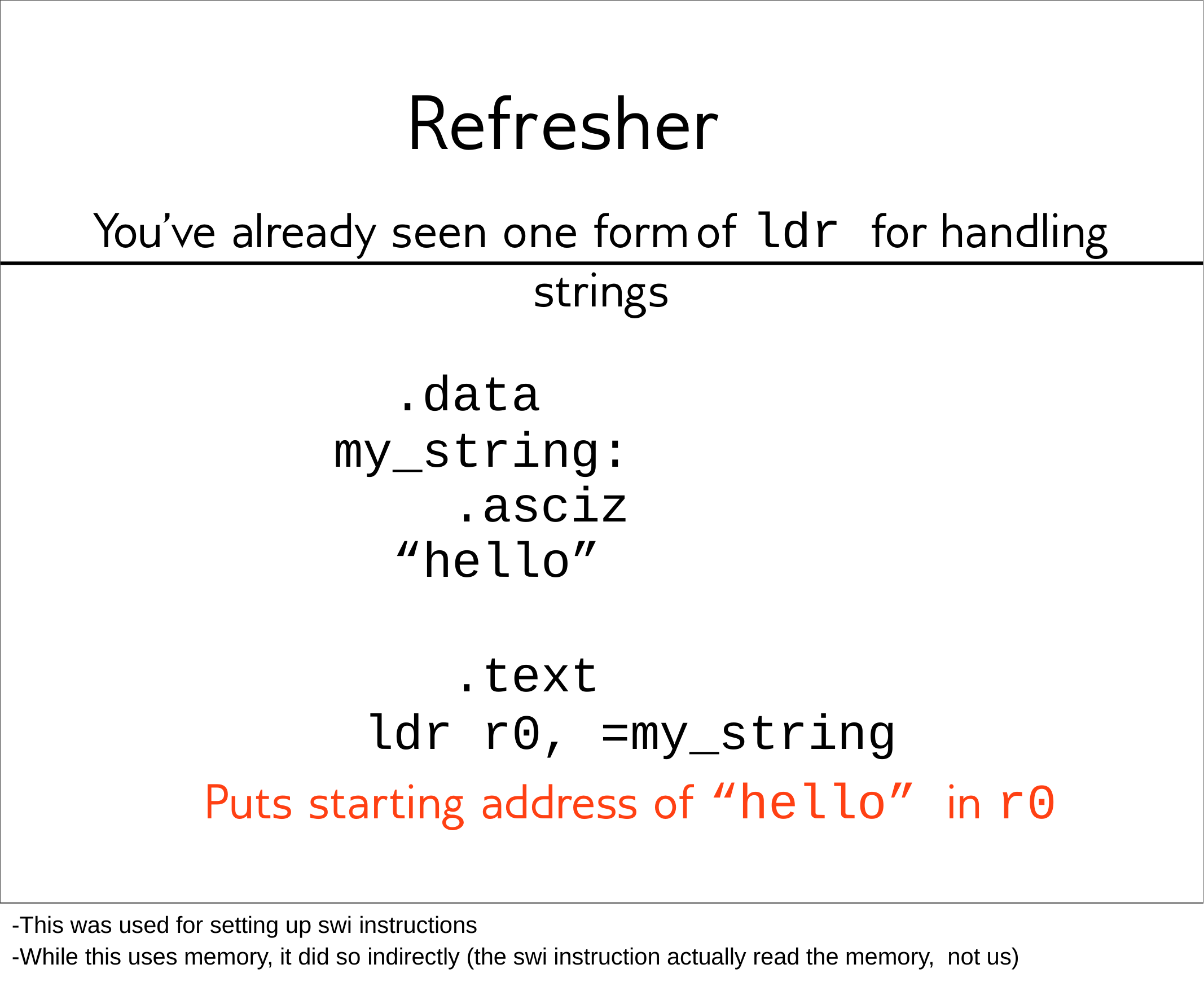

# Refresher
You’ve already	seen one form	of ldr for	handling strings
.data  my_string:
.asciz “hello”

.text
ldr r0, =my_string
Puts starting address	of “hello” in r0

-This was used for setting up swi instructions
-While this uses memory, it did so indirectly (the swi instruction actually read the memory,  not us)